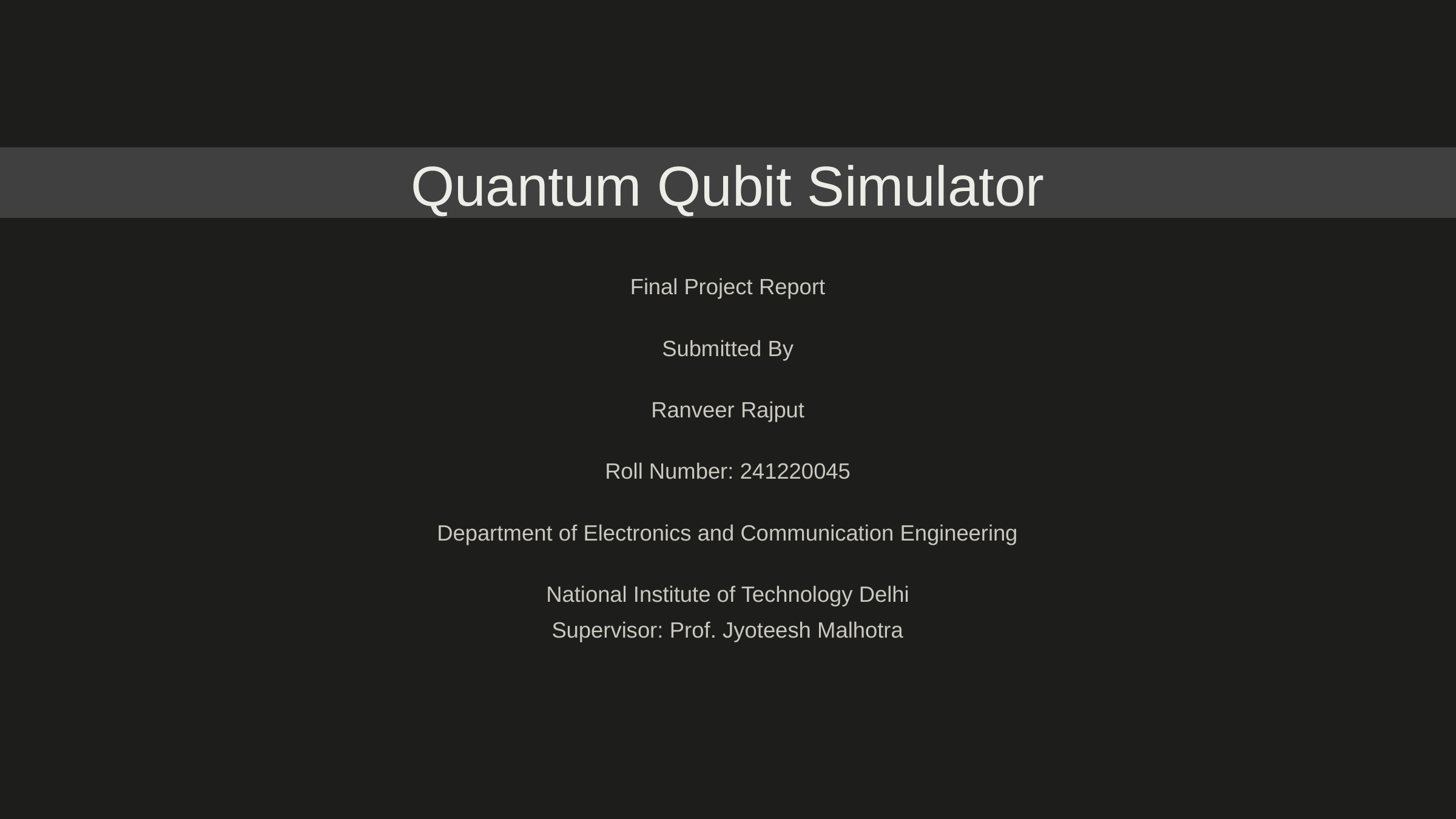

Quantum Qubit Simulator
Final Project Report
Submitted By
Ranveer Rajput
Roll Number: 241220045
Department of Electronics and Communication Engineering
National Institute of Technology Delhi
Supervisor: Prof. Jyoteesh Malhotra